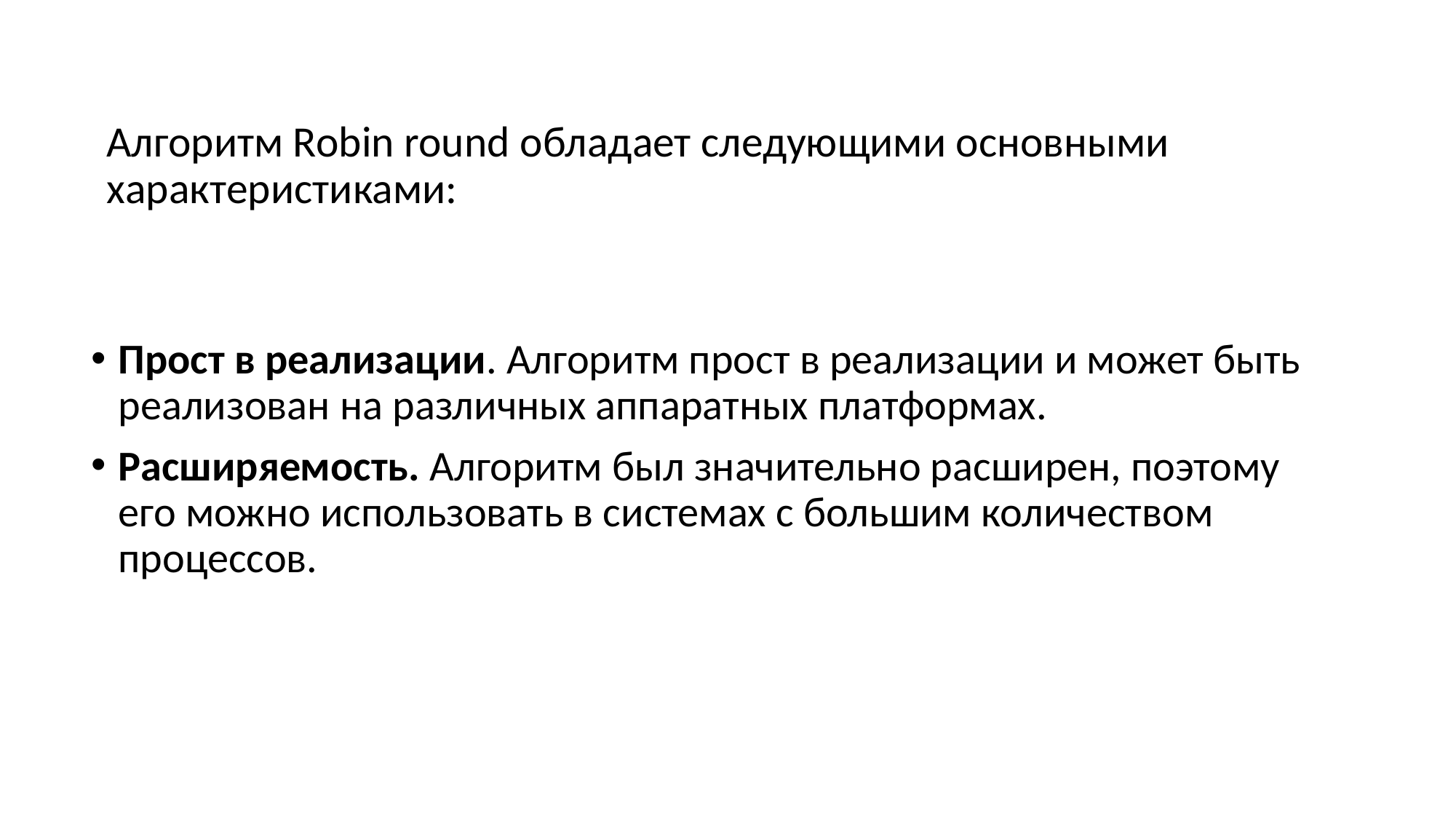

# Алгоритм Robin round обладает следующими основными характеристиками:
Прост в реализации. Алгоритм прост в реализации и может быть реализован на различных аппаратных платформах.
Расширяемость. Алгоритм был значительно расширен, поэтому его можно использовать в системах с большим количеством процессов.